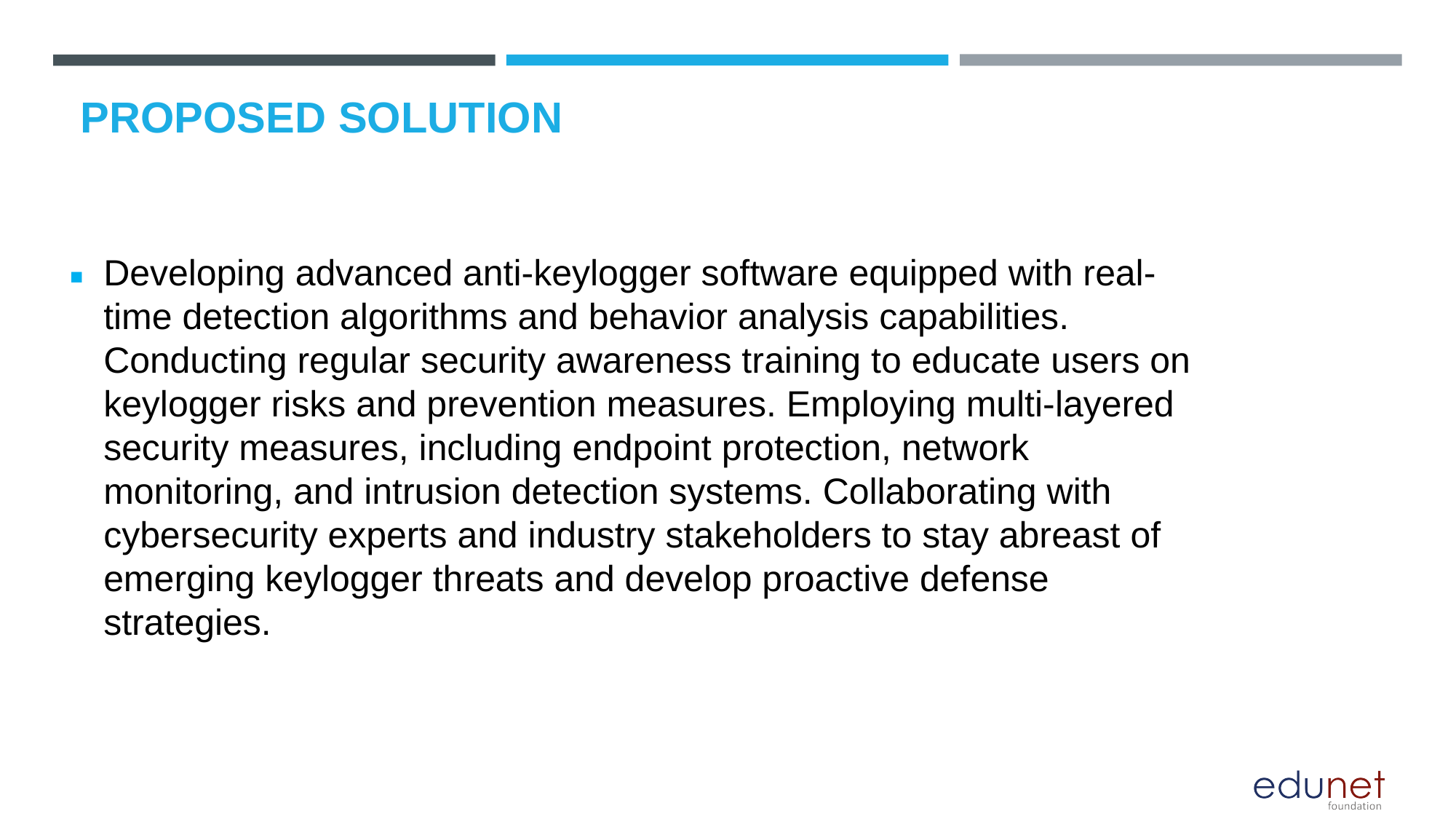

# PROPOSED SOLUTION
Developing advanced anti-keylogger software equipped with real-time detection algorithms and behavior analysis capabilities. Conducting regular security awareness training to educate users on keylogger risks and prevention measures. Employing multi-layered security measures, including endpoint protection, network monitoring, and intrusion detection systems. Collaborating with cybersecurity experts and industry stakeholders to stay abreast of emerging keylogger threats and develop proactive defense strategies.